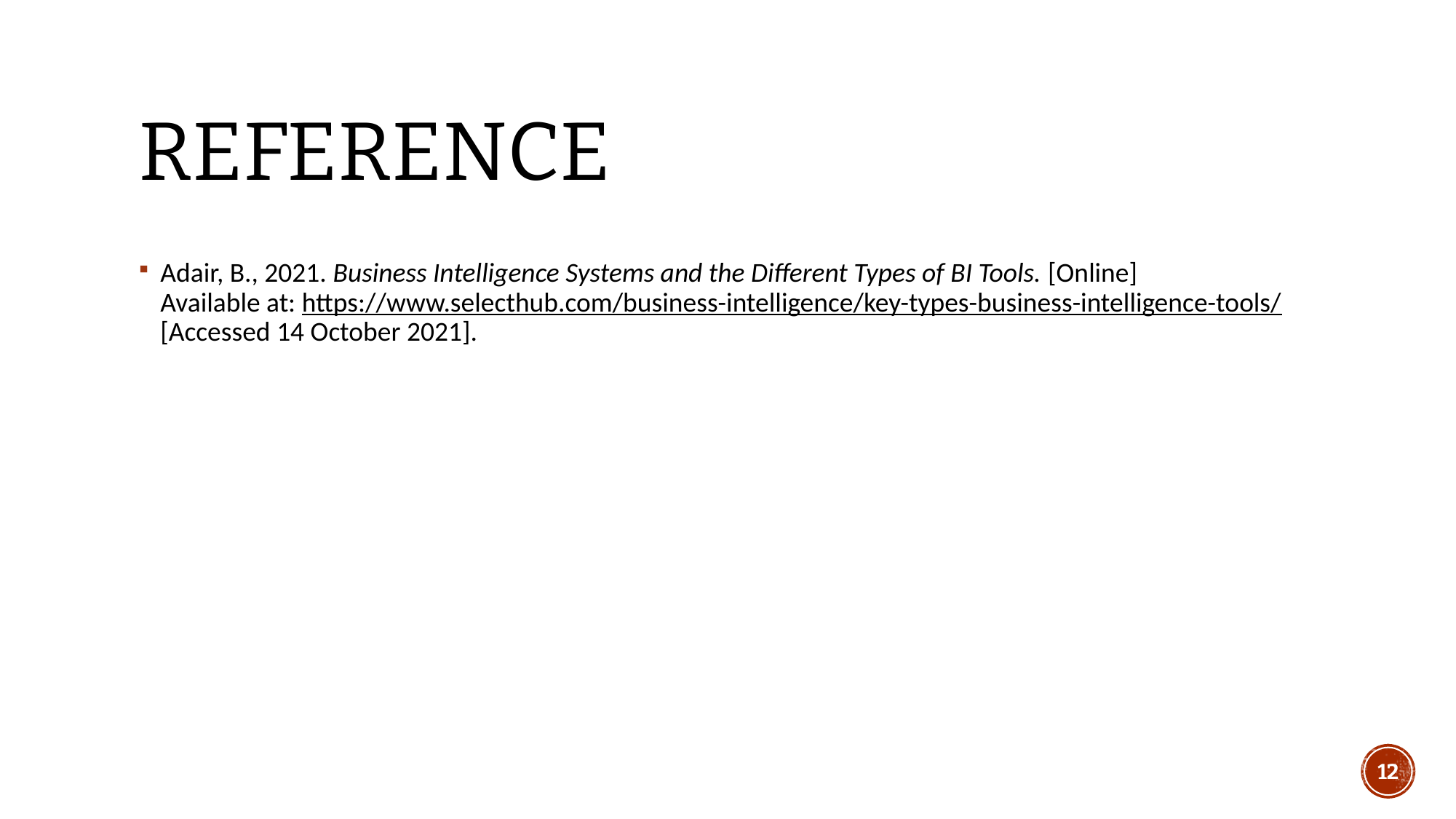

# Reference
Adair, B., 2021. Business Intelligence Systems and the Different Types of BI Tools. [Online]
Available at: https://www.selecthub.com/business-intelligence/key-types-business-intelligence-tools/
[Accessed 14 October 2021].
12